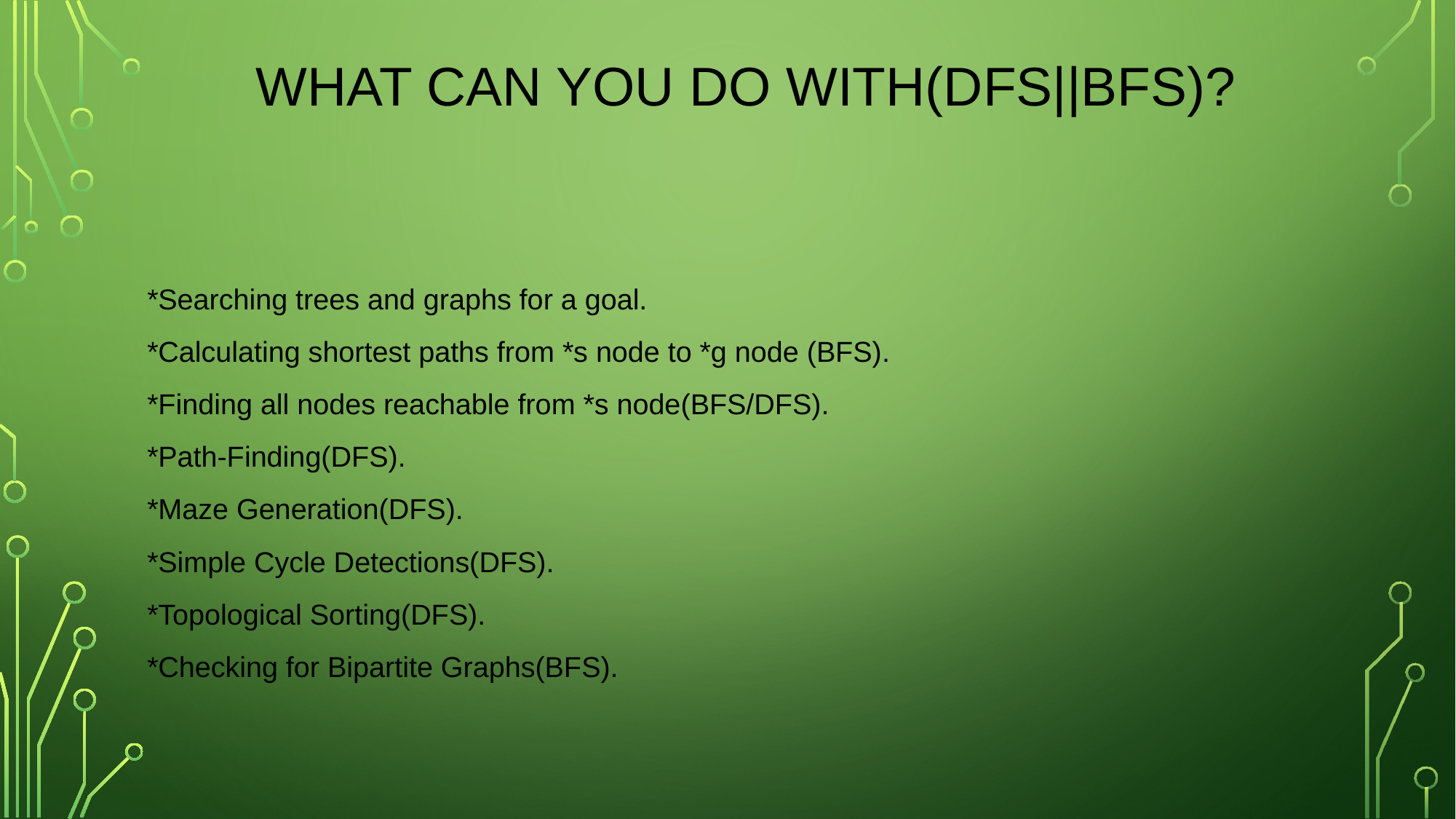

# What can you do with(DFs||BFS)?
*Searching trees and graphs for a goal.
*Calculating shortest paths from *s node to *g node (BFS).
*Finding all nodes reachable from *s node(BFS/DFS).
*Path-Finding(DFS).
*Maze Generation(DFS).
*Simple Cycle Detections(DFS).
*Topological Sorting(DFS).
*Checking for Bipartite Graphs(BFS).